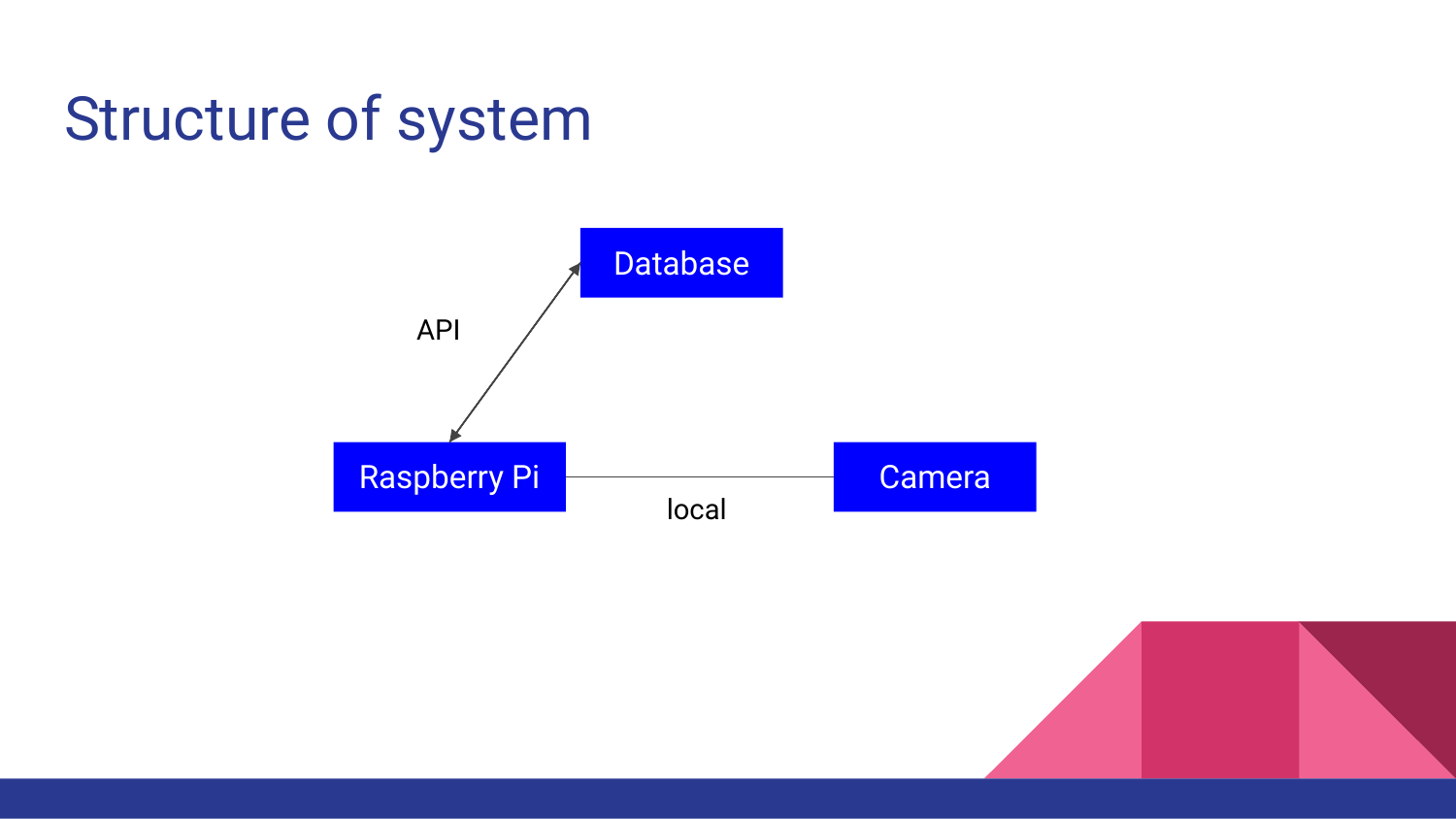

# Structure of system
Database
API
Raspberry Pi
Camera
local